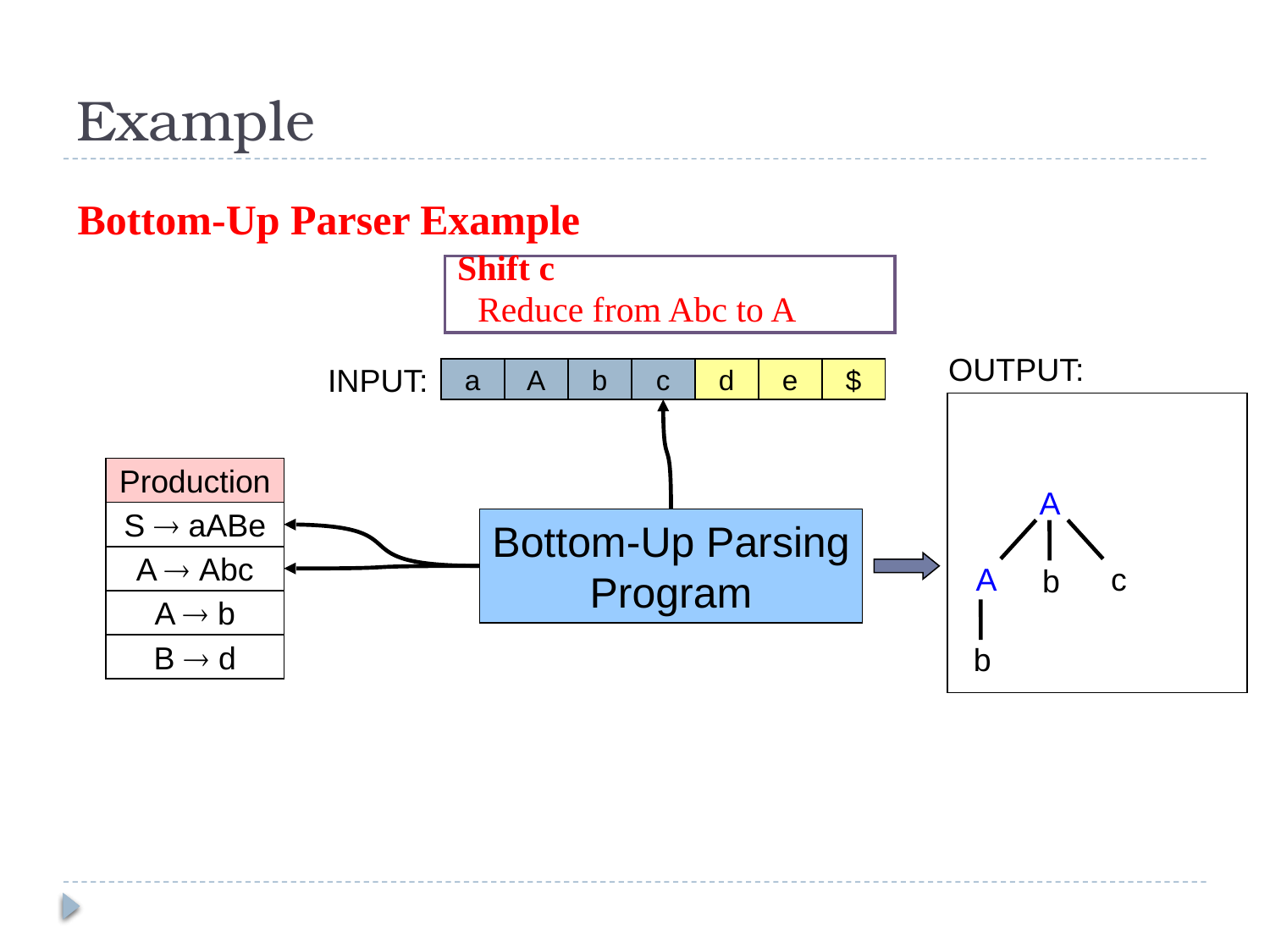

# Example
Bottom-Up Parser Example
Shift c

Reduce from Abc to A
OUTPUT:
INPUT:
a
A
b
c
d
e
$

Production
A

b

c
S → aABe
Bottom-Up Parsing
Program
A → Abc

A
A → b

b
B → d
10